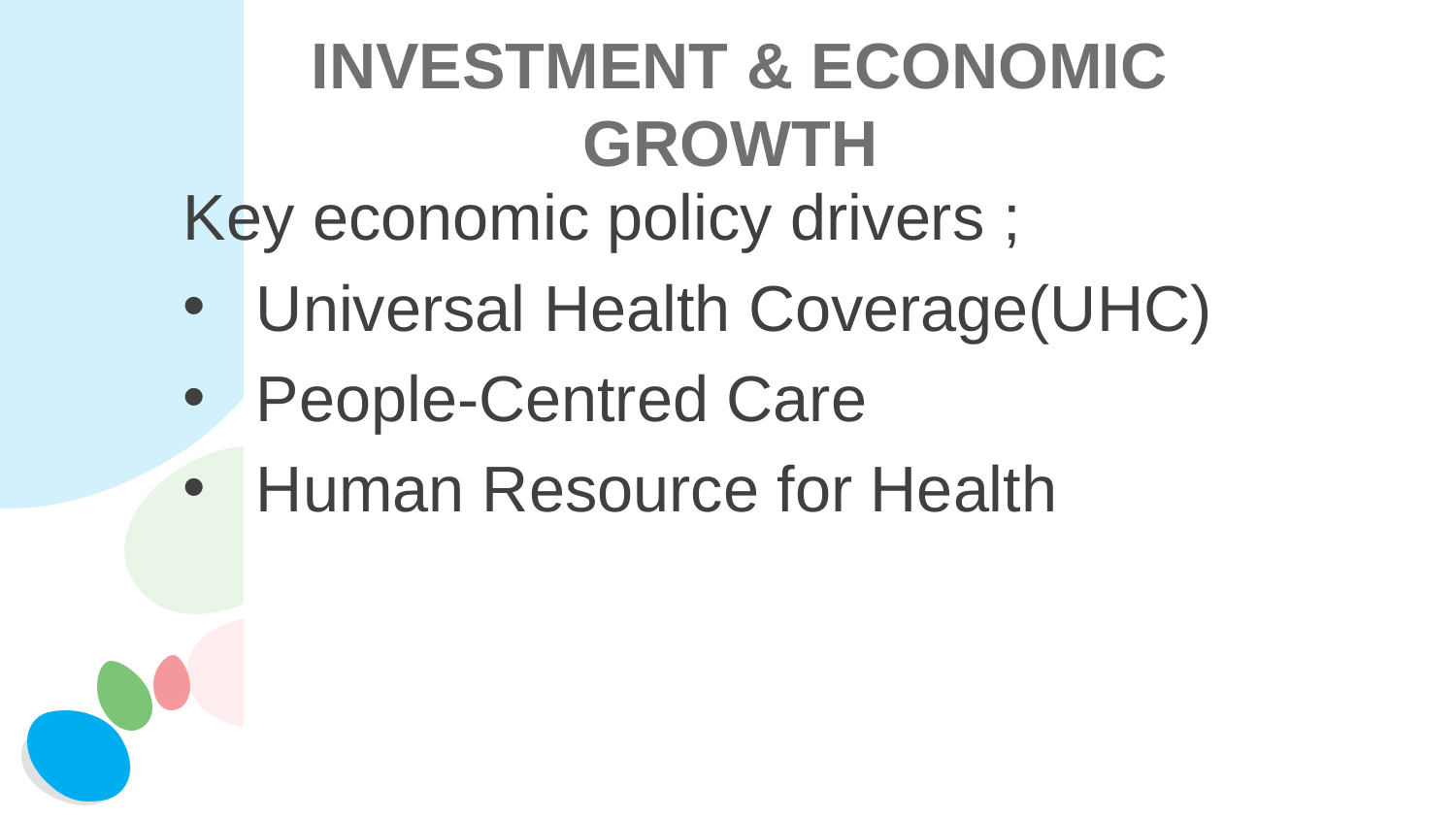

# INVESTMENT & ECONOMIC GROWTH
Key economic policy drivers ;
Universal Health Coverage(UHC)
People-Centred Care
Human Resource for Health